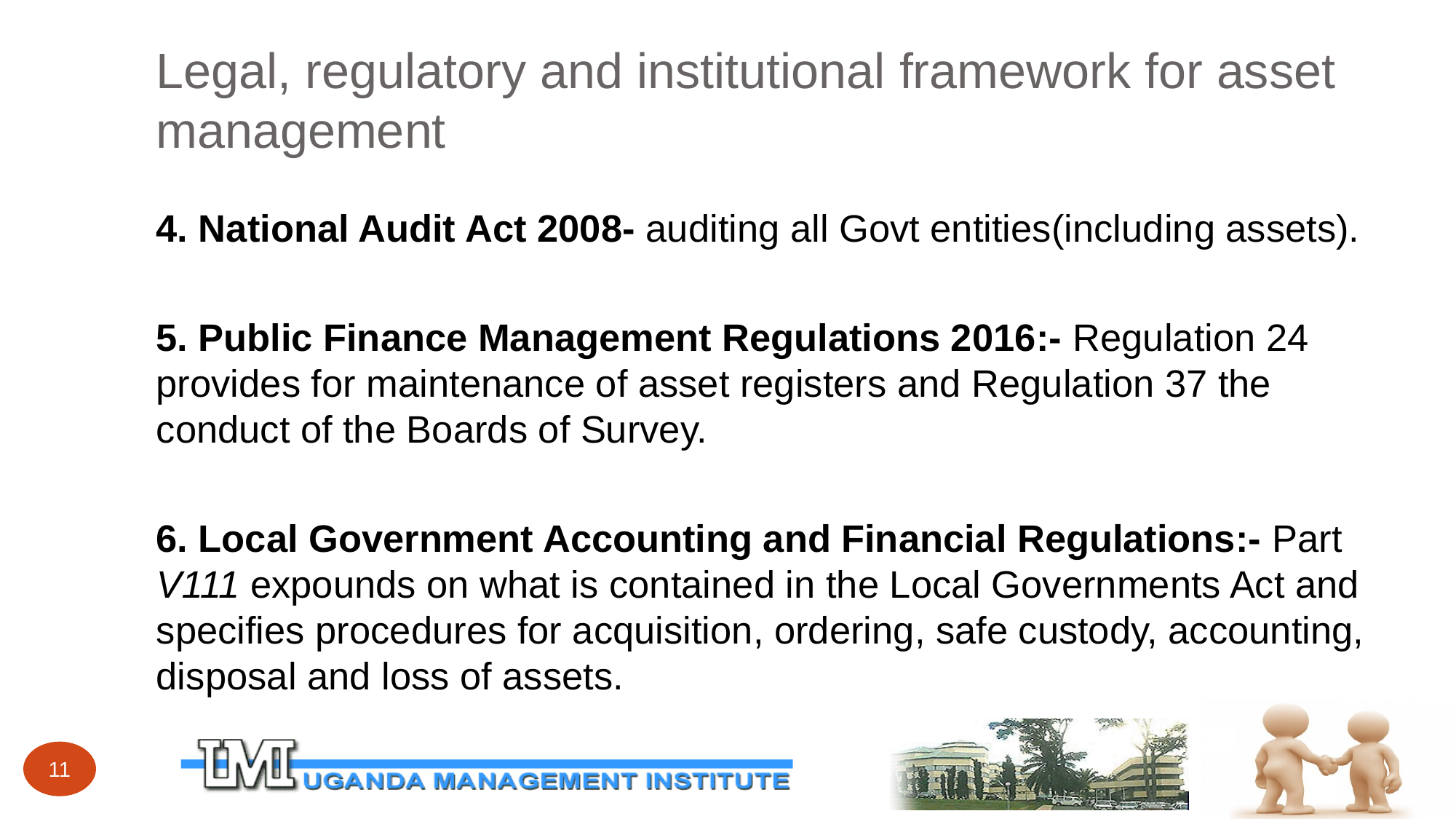

# Legal, regulatory and institutional framework for asset management
4. National Audit Act 2008- auditing all Govt entities(including assets).

5. Public Finance Management Regulations 2016:- Regulation 24 provides for maintenance of asset registers and Regulation 37 the conduct of the Boards of Survey.

6. Local Government Accounting and Financial Regulations:- Part V111 expounds on what is contained in the Local Governments Act and specifies procedures for acquisition, ordering, safe custody, accounting, disposal and loss of assets.
11